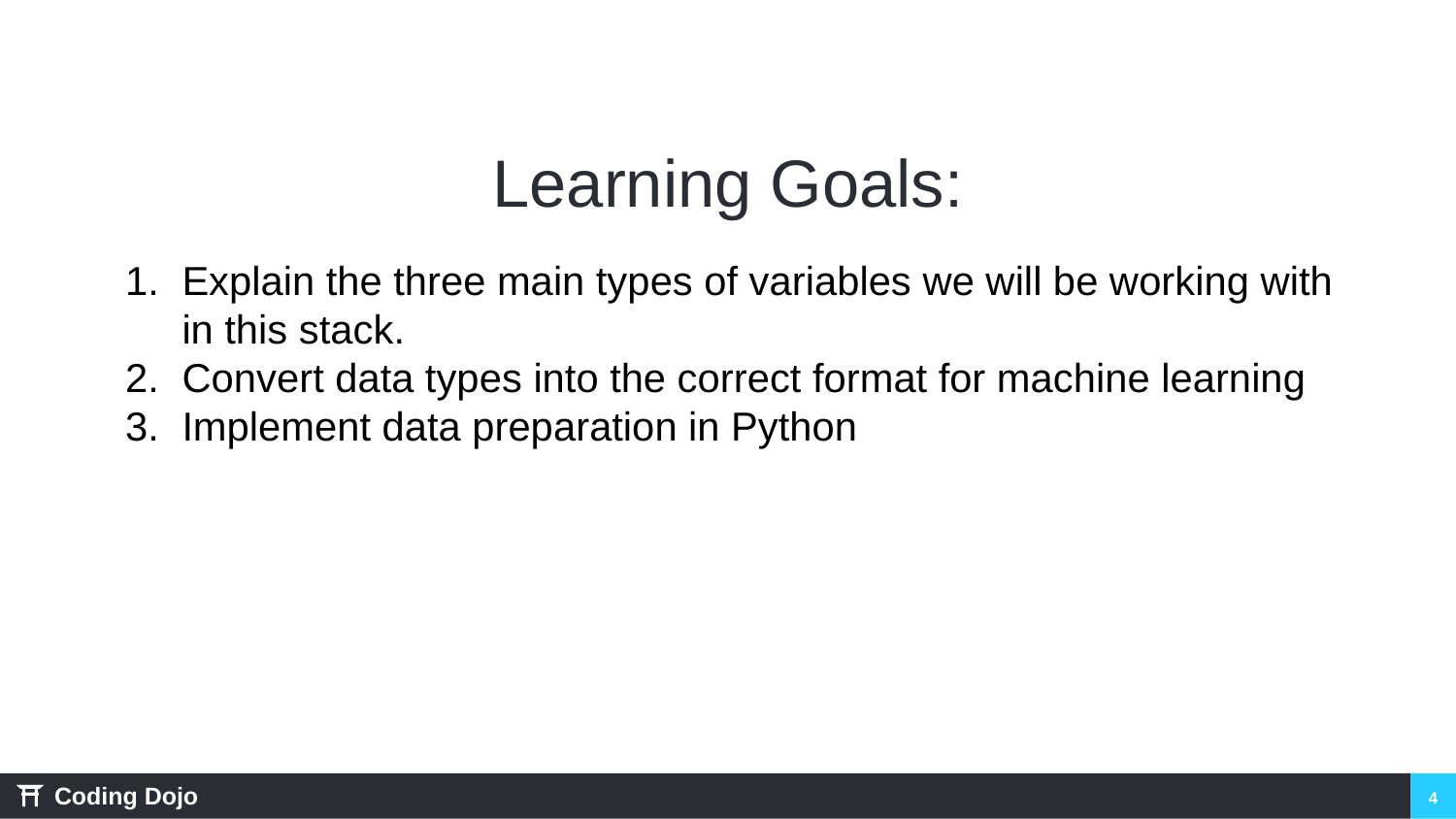

# Learning Goals:
Explain the three main types of variables we will be working with in this stack.
Convert data types into the correct format for machine learning
Implement data preparation in Python